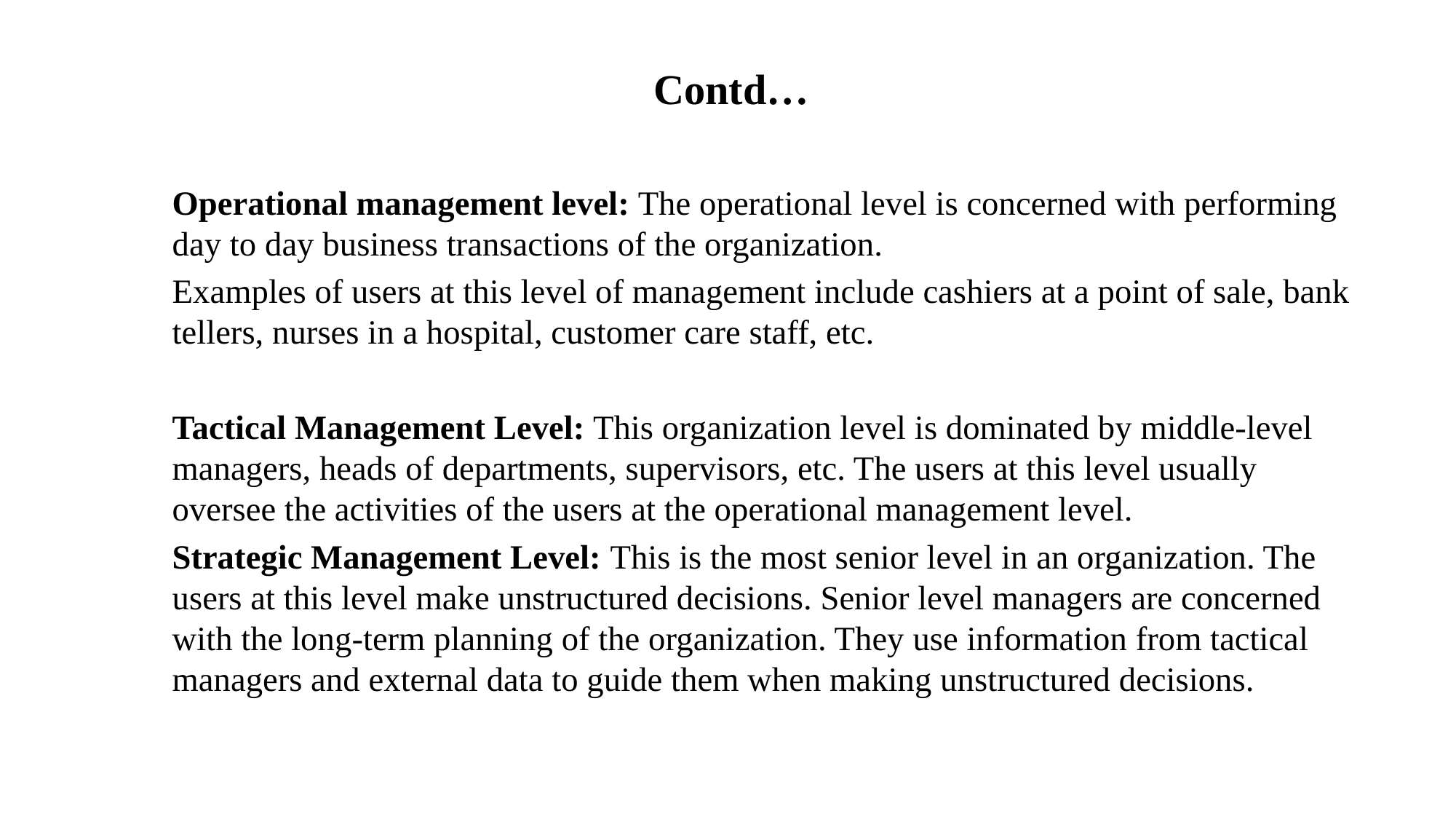

# Contd…
Operational management level: The operational level is concerned with performing day to day business transactions of the organization.
Examples of users at this level of management include cashiers at a point of sale, bank tellers, nurses in a hospital, customer care staff, etc.

Tactical Management Level: This organization level is dominated by middle-level managers, heads of departments, supervisors, etc. The users at this level usually oversee the activities of the users at the operational management level.
Strategic Management Level: This is the most senior level in an organization. The users at this level make unstructured decisions. Senior level managers are concerned with the long-term planning of the organization. They use information from tactical managers and external data to guide them when making unstructured decisions.